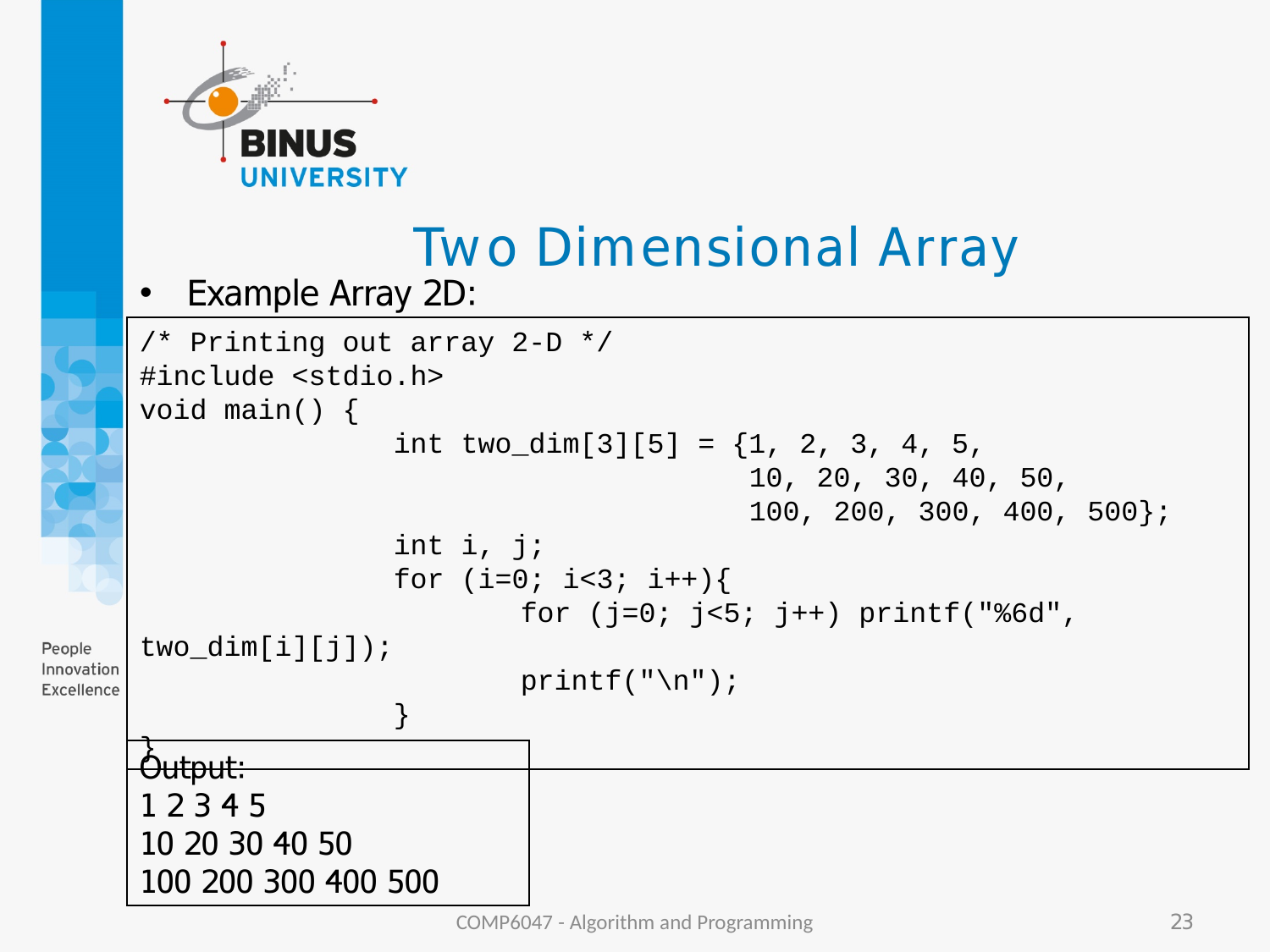

# Two Dimensional Array
Example Array 2D:

/* Printing out array 2-D */
#include <stdio.h>
void main() {
		int two_dim[3][5] = {1, 2, 3, 4, 5,
				      10, 20, 30, 40, 50,
				      100, 200, 300, 400, 500};
		int i, j;
		for (i=0; i<3; i++){
			for (j=0; j<5; j++) printf("%6d", two_dim[i][j]);
			printf("\n");
		}
}
Output:
1 2 3 4 5
10 20 30 40 50
100 200 300 400 500
COMP6047 - Algorithm and Programming
23